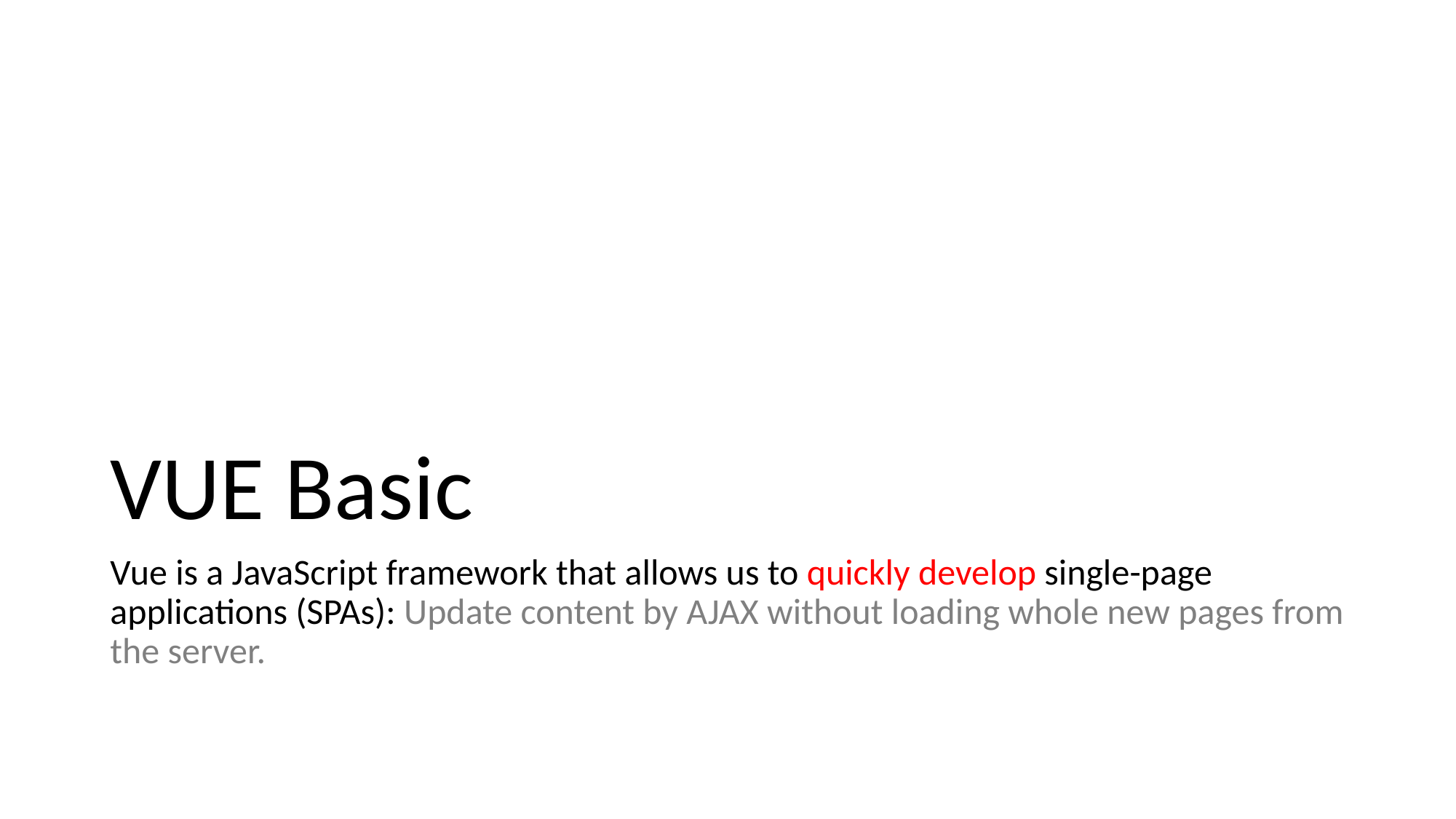

# VUE Basic
Vue is a JavaScript framework that allows us to quickly develop single-page applications (SPAs): Update content by AJAX without loading whole new pages from the server.